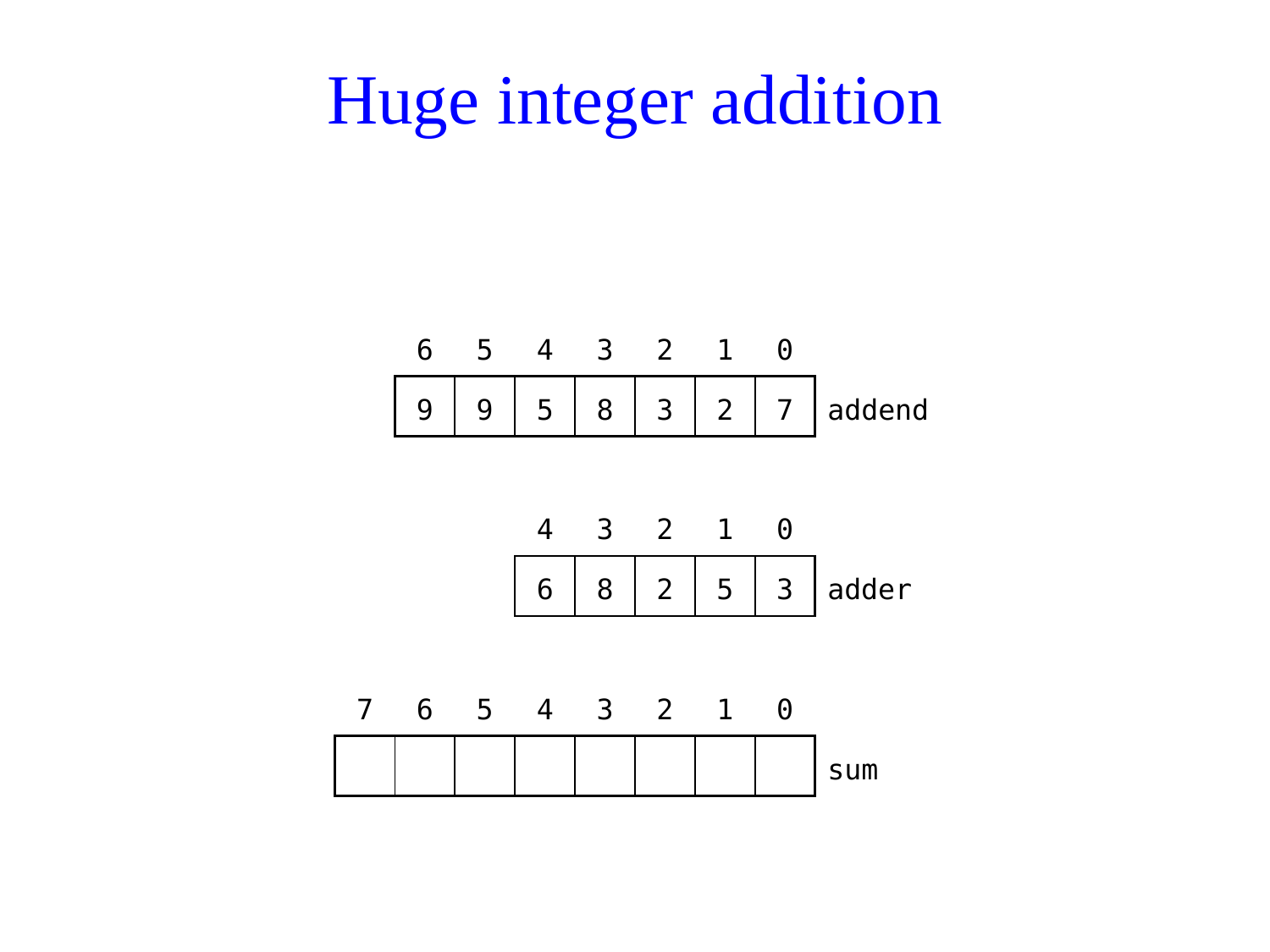

# Huge integer addition
| 6 | 5 | 4 | 3 | 2 | 1 | 0 |  |
| --- | --- | --- | --- | --- | --- | --- | --- |
| 9 | 9 | 5 | 8 | 3 | 2 | 7 | addend |
| 4 | 3 | 2 | 1 | 0 |  |
| --- | --- | --- | --- | --- | --- |
| 6 | 8 | 2 | 5 | 3 | adder |
| 7 | 6 | 5 | 4 | 3 | 2 | 1 | 0 |  |
| --- | --- | --- | --- | --- | --- | --- | --- | --- |
|  |  |  |  |  |  |  |  | sum |